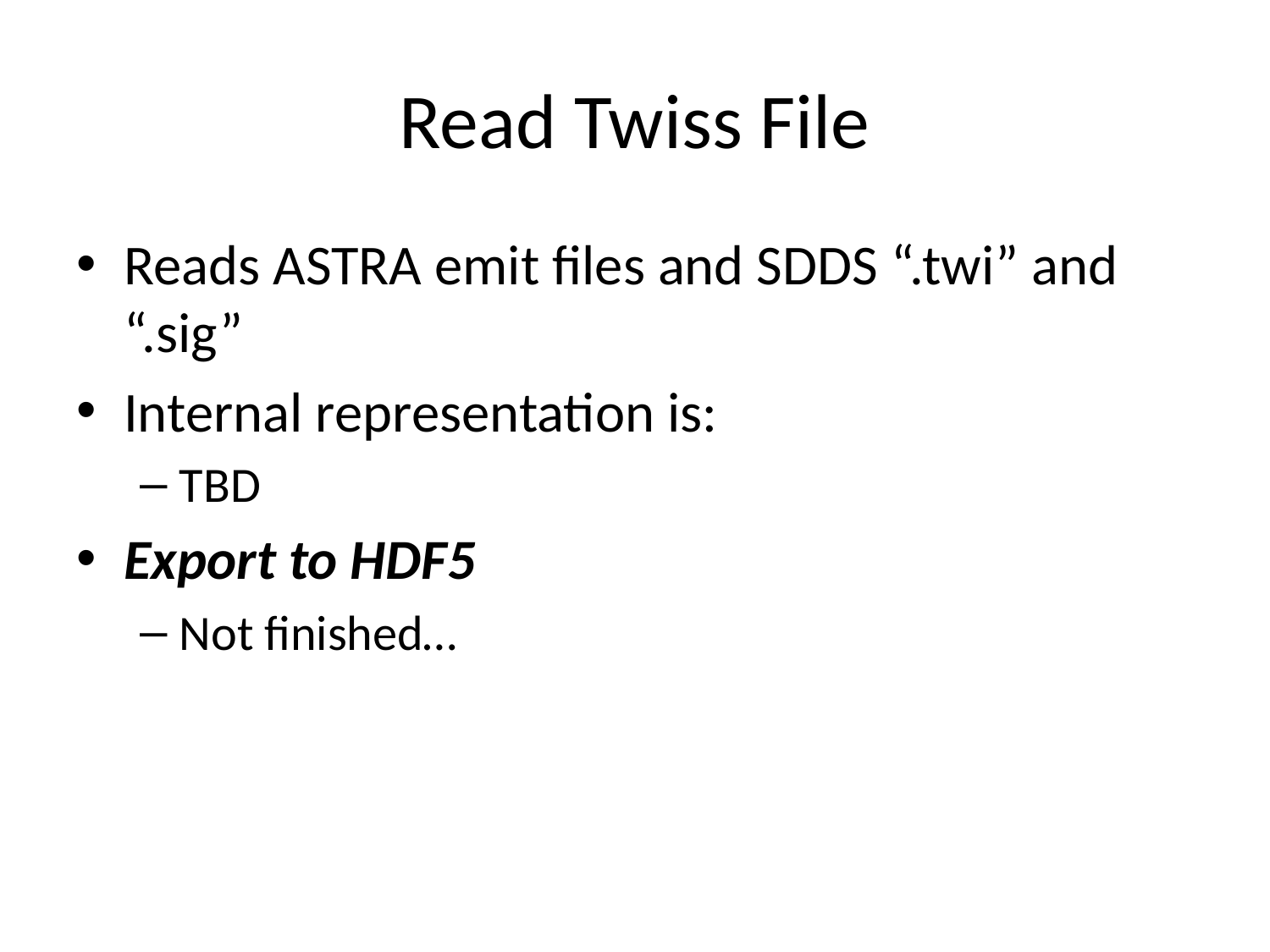

# Read Twiss File
Reads ASTRA emit files and SDDS “.twi” and “.sig”
Internal representation is:
TBD
Export to HDF5
Not finished…